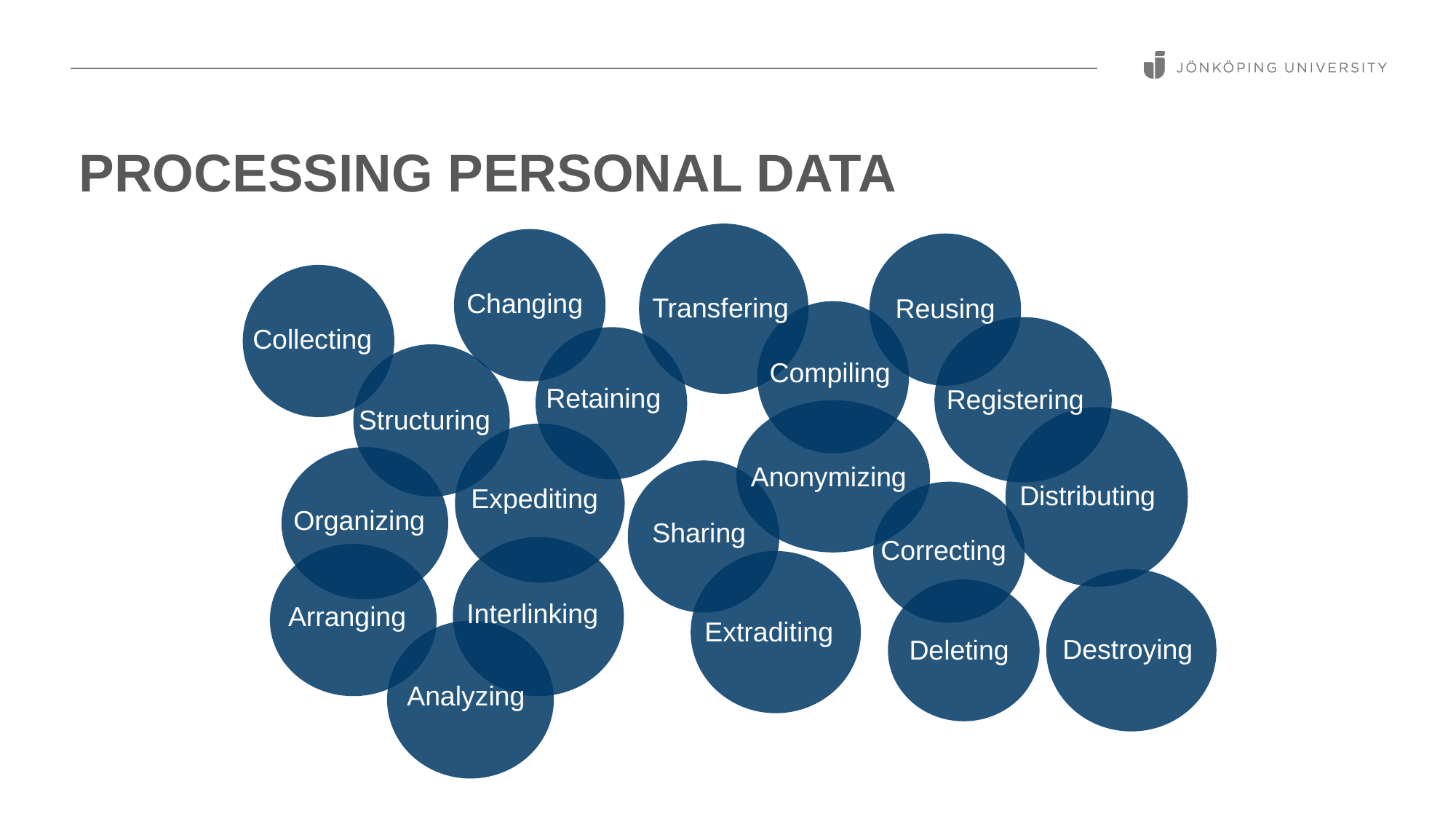

# PROCESSING PERSONAL DATA

Changing
Transfering
Reusing

Collecting

Compiling
Retaining

Registering

Structuring

Anonymizing

Distributing
Expediting

Organizing
Sharing
Correcting

Interlinking
Arranging
Extraditing

Destroying
Deleting
Analyzing